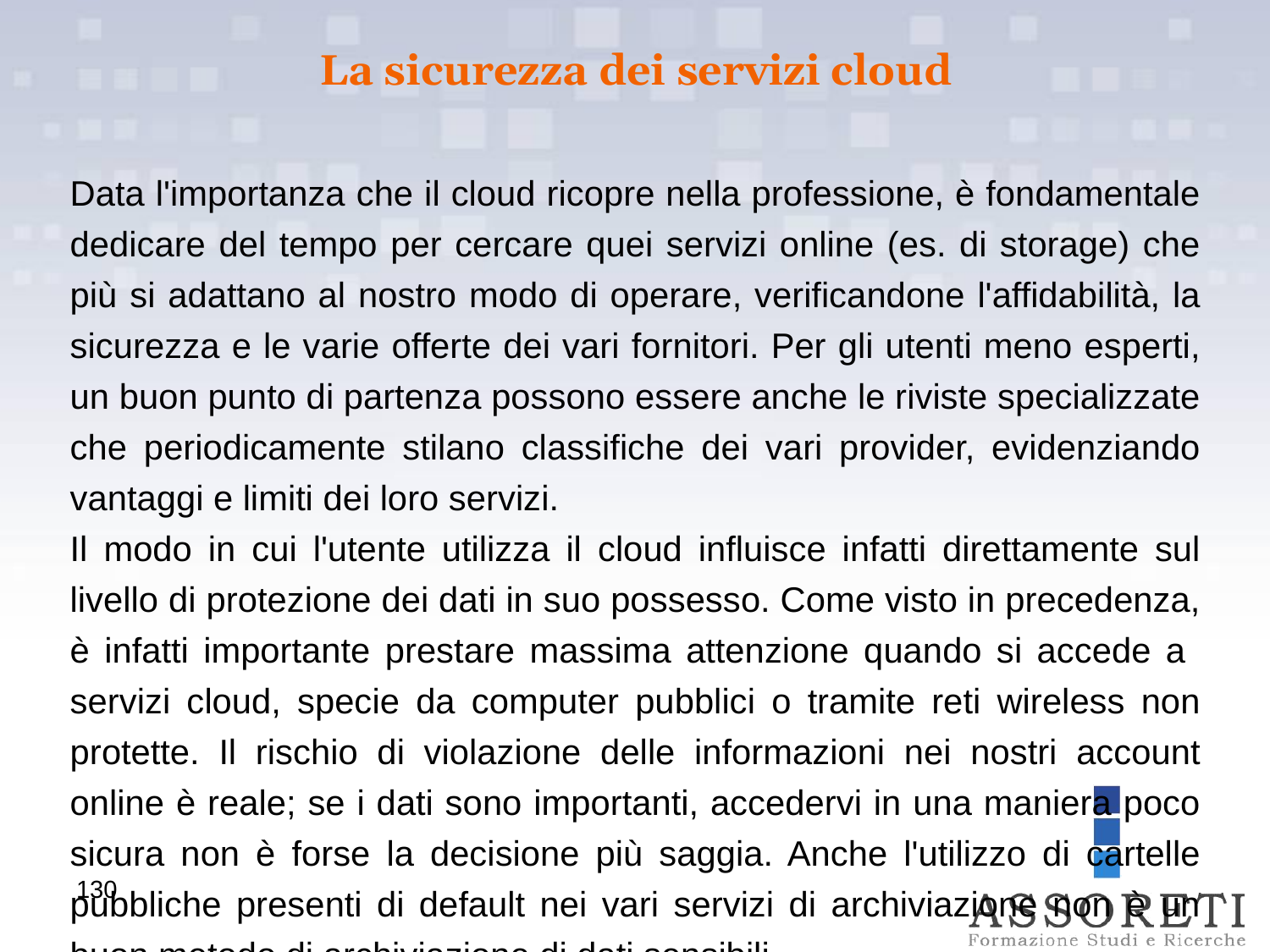

La sicurezza dei servizi cloud
Data l'importanza che il cloud ricopre nella professione, è fondamentale dedicare del tempo per cercare quei servizi online (es. di storage) che più si adattano al nostro modo di operare, verificandone l'affidabilità, la sicurezza e le varie offerte dei vari fornitori. Per gli utenti meno esperti, un buon punto di partenza possono essere anche le riviste specializzate che periodicamente stilano classifiche dei vari provider, evidenziando vantaggi e limiti dei loro servizi.
Il modo in cui l'utente utilizza il cloud influisce infatti direttamente sul livello di protezione dei dati in suo possesso. Come visto in precedenza, è infatti importante prestare massima attenzione quando si accede a  servizi cloud, specie da computer pubblici o tramite reti wireless non protette. Il rischio di violazione delle informazioni nei nostri account online è reale; se i dati sono importanti, accedervi in una maniera poco sicura non è forse la decisione più saggia. Anche l'utilizzo di cartelle pubbliche presenti di default nei vari servizi di archiviazione non è un buon metodo di archiviazione di dati sensibili.
130